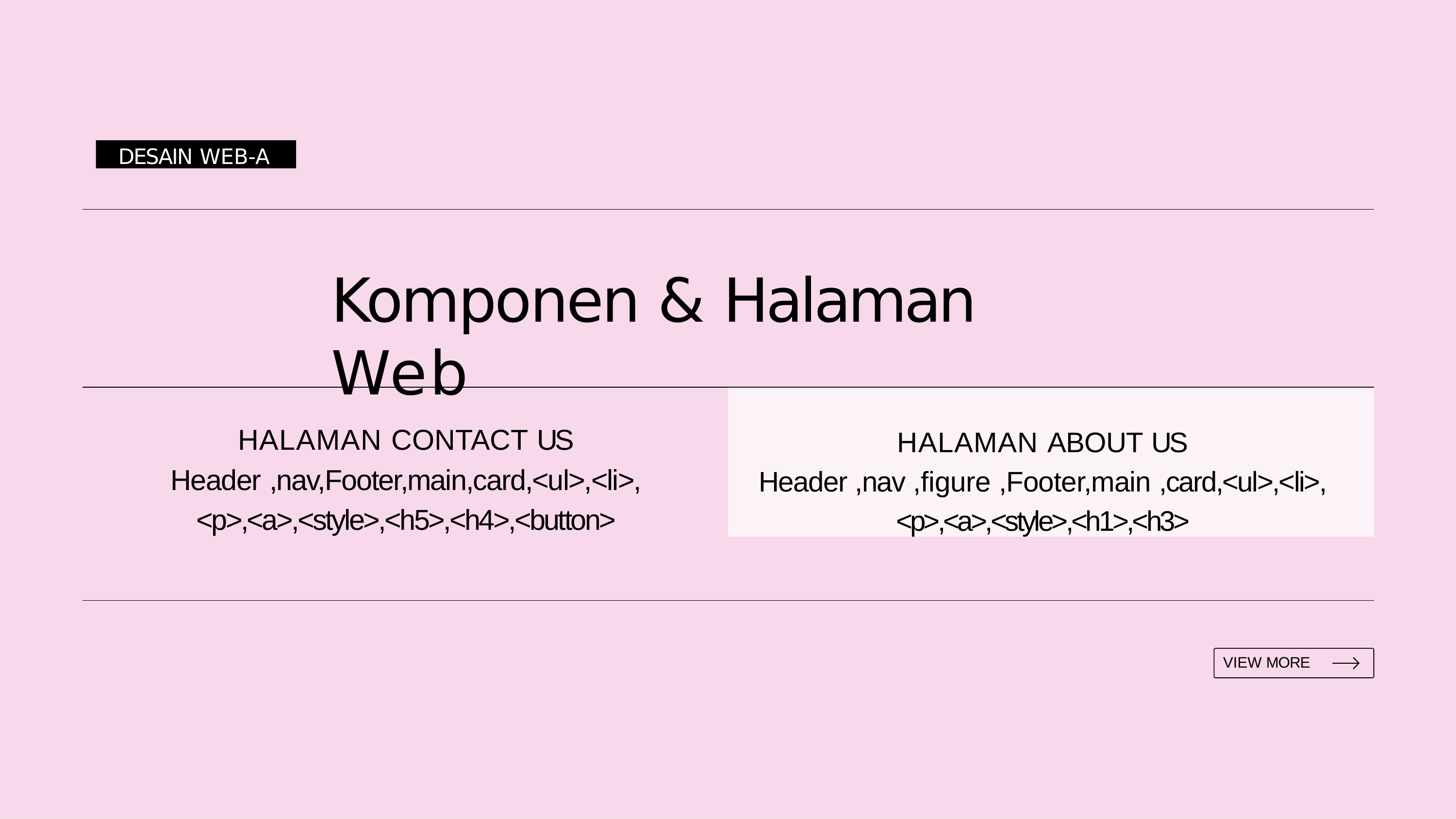

DESAIN WEB-A

# Komponen & Halaman Web

HALAMAN ABOUT US
Header ,nav ,figure ,Footer,main ,card,<ul>,<li>,
<p>,<a>,<style>,<h1>,<h3>
HALAMAN CONTACT US
Header ,nav,Footer,main,card,<ul>,<li>,
<p>,<a>,<style>,<h5>,<h4>,<button>

VIEW MORE